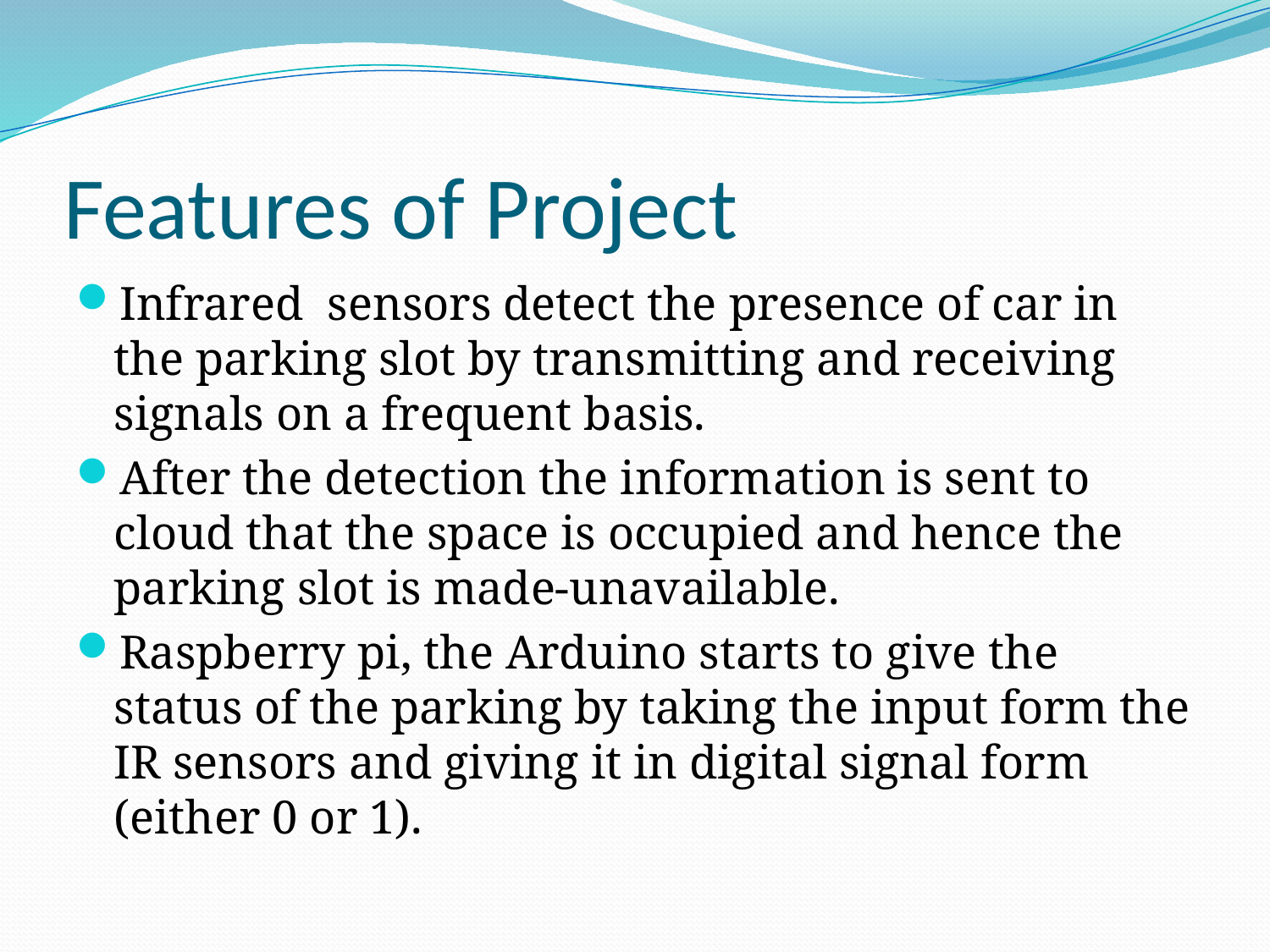

# Features of Project
Infrared  sensors detect the presence of car in the parking slot by transmitting and receiving signals on a frequent basis.
After the detection the information is sent to cloud that the space is occupied and hence the parking slot is made-unavailable.
Raspberry pi, the Arduino starts to give the status of the parking by taking the input form the IR sensors and giving it in digital signal form (either 0 or 1).